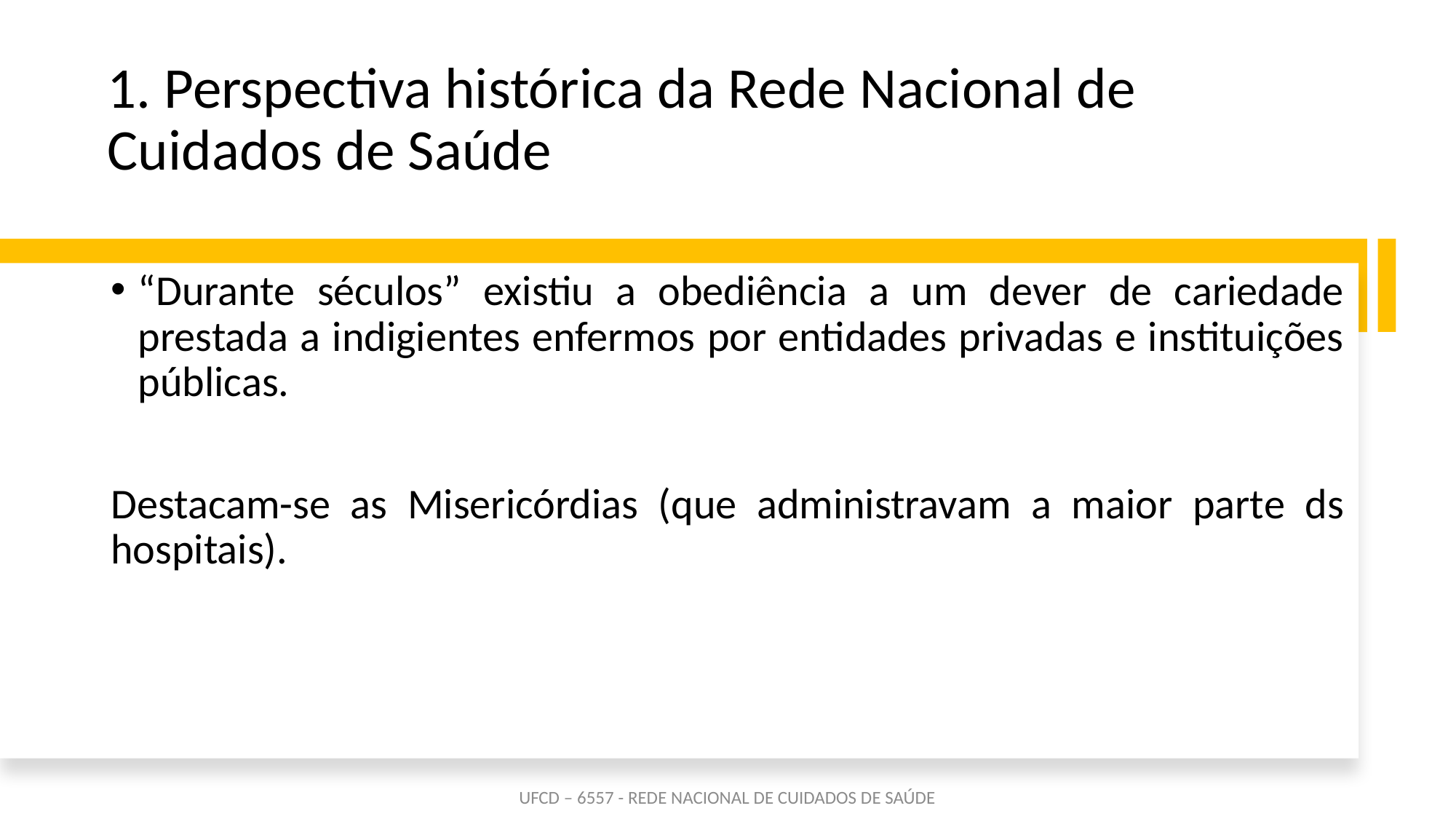

# 1. Perspectiva histórica da Rede Nacional de Cuidados de Saúde

“Durante séculos” existiu a obediência a um dever de cariedade prestada a indigientes enfermos por entidades privadas e instituições públicas.

Destacam-se as Misericórdias (que administravam a maior parte ds hospitais).
UFCD – 6557 - REDE NACIONAL DE CUIDADOS DE SAÚDE